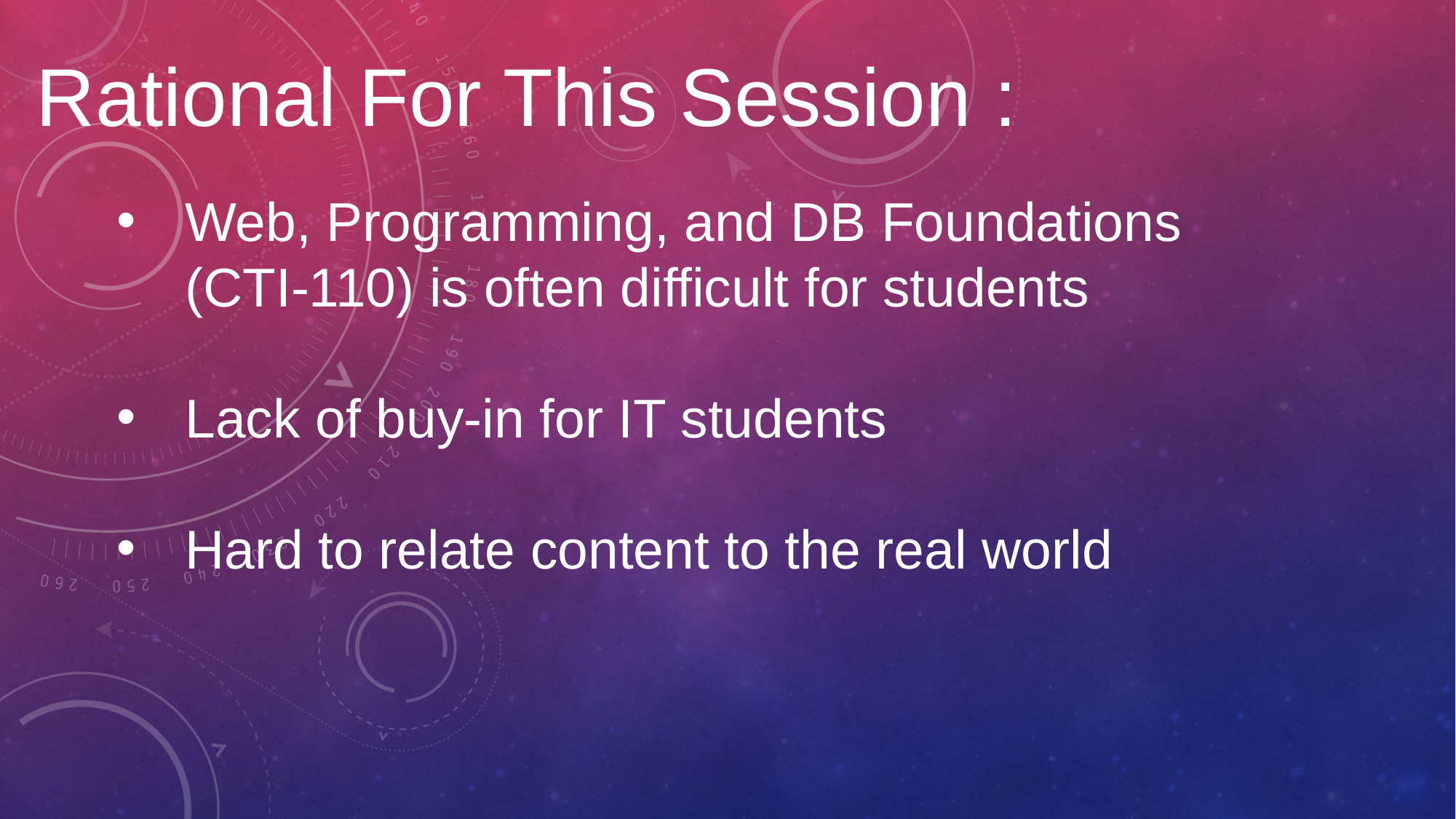

Rational For This Session :
Web, Programming, and DB Foundations (CTI-110) is often difficult for students

Lack of buy-in for IT students

Hard to relate content to the real world